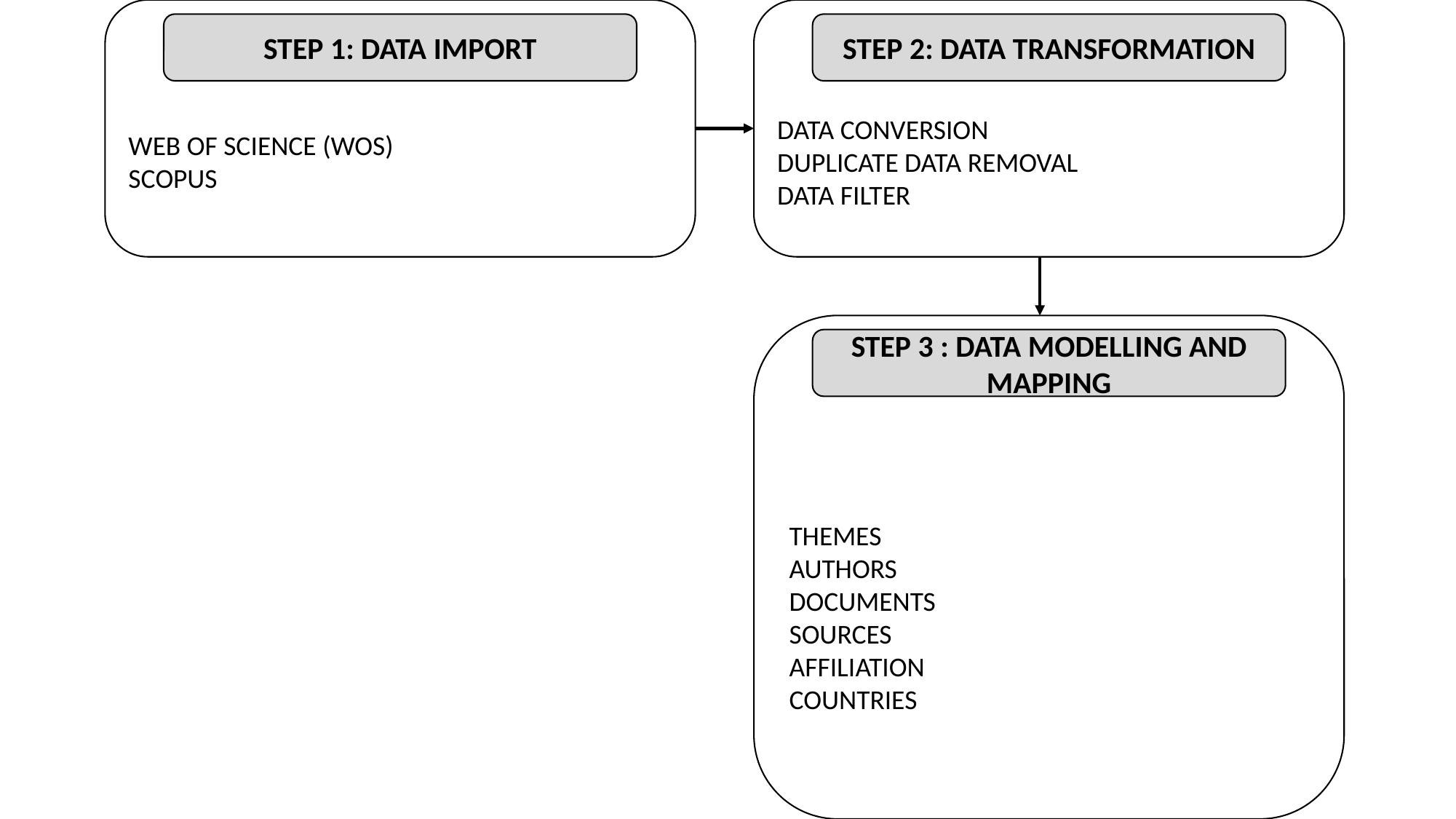

WEB OF SCIENCE (WOS)
SCOPUS

DATA CONVERSION
DUPLICATE DATA REMOVAL
DATA FILTER
STEP 1: DATA IMPORT
STEP 2: DATA TRANSFORMATION

THEMES
AUTHORS
DOCUMENTS
SOURCES
AFFILIATION
COUNTRIES
STEP 3 : DATA MODELLING AND MAPPING